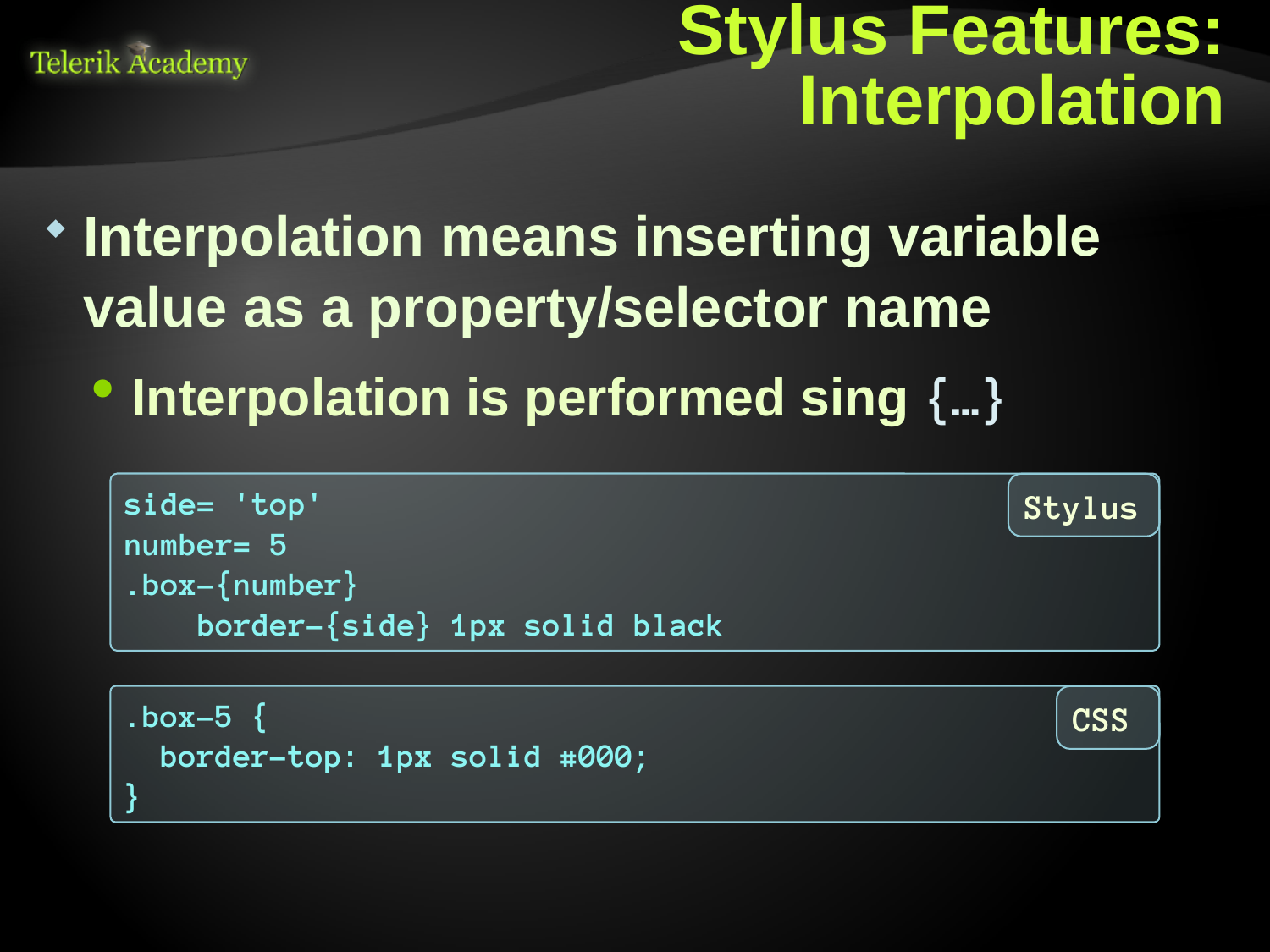

# Stylus Features: Interpolation
Interpolation means inserting variable value as a property/selector name
Interpolation is performed sing {…}
side= 'top'
number= 5
.box-{number}
    border-{side} 1px solid black
Stylus
.box-5 {
  border-top: 1px solid #000;
}
CSS